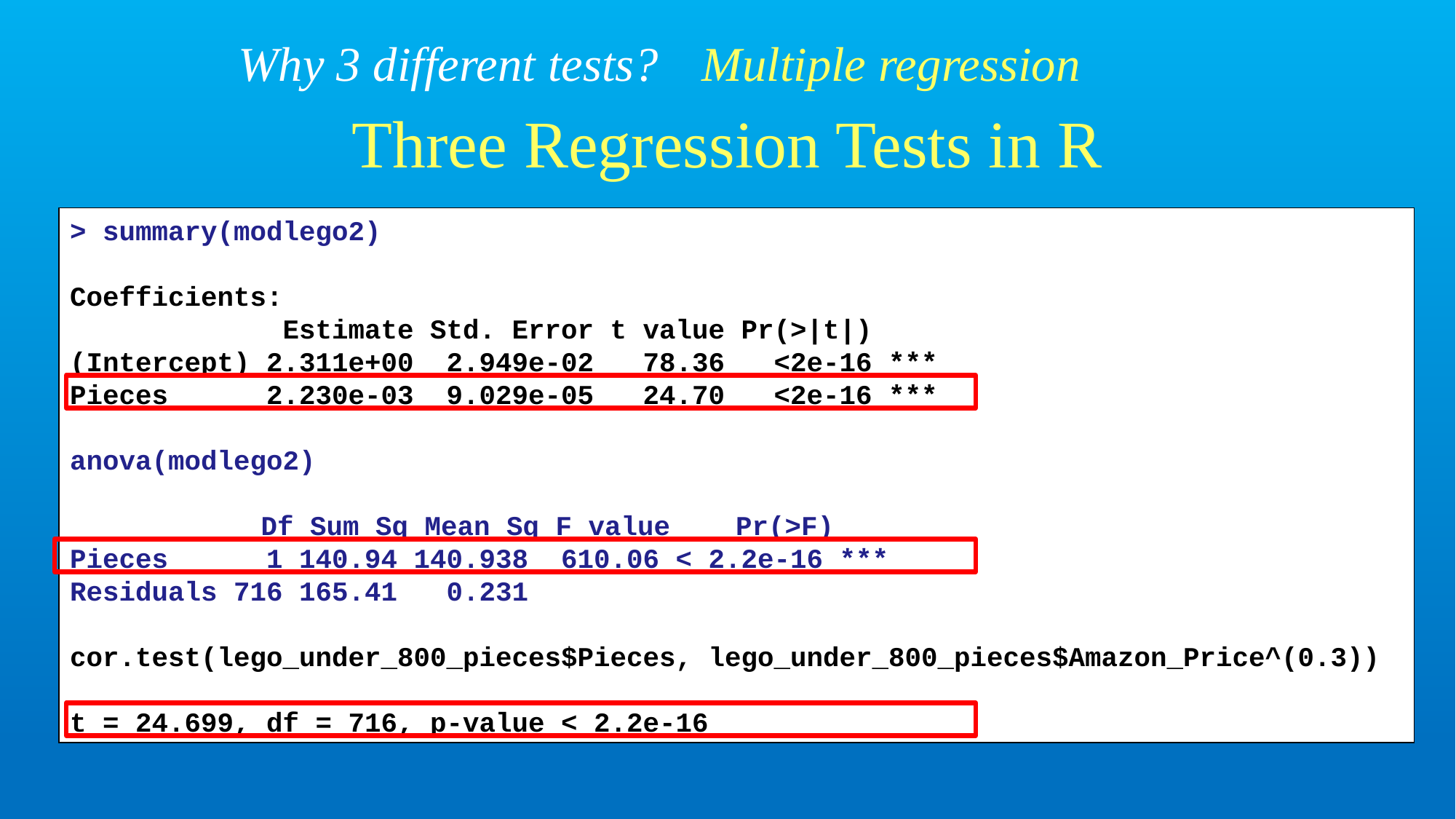

Why 3 different tests?
Multiple regression
# Three Regression Tests in R
> summary(modlego2)

Coefficients:
             Estimate Std. Error t value Pr(>|t|)
(Intercept) 2.311e+00  2.949e-02   78.36   <2e-16 ***
Pieces      2.230e-03  9.029e-05   24.70   <2e-16 ***

anova(modlego2)

	     Df Sum Sq Mean Sq F value    Pr(>F)
Pieces      1 140.94 140.938  610.06 < 2.2e-16 ***
Residuals 716 165.41   0.231

cor.test(lego_under_800_pieces$Pieces, lego_under_800_pieces$Amazon_Price^(0.3))

t = 24.699, df = 716, p-value < 2.2e-16